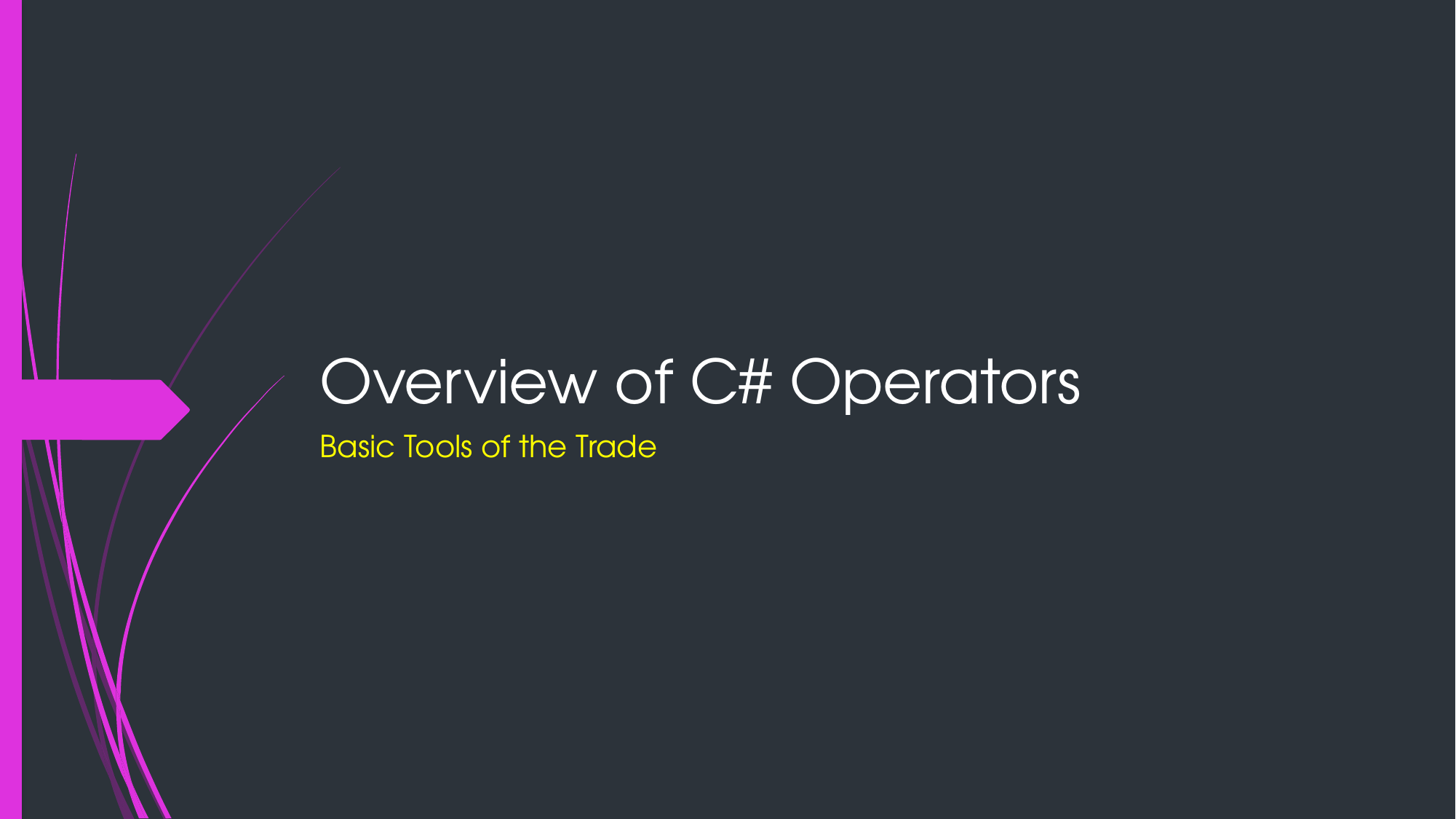

# Overview of C# Operators
Basic Tools of the Trade